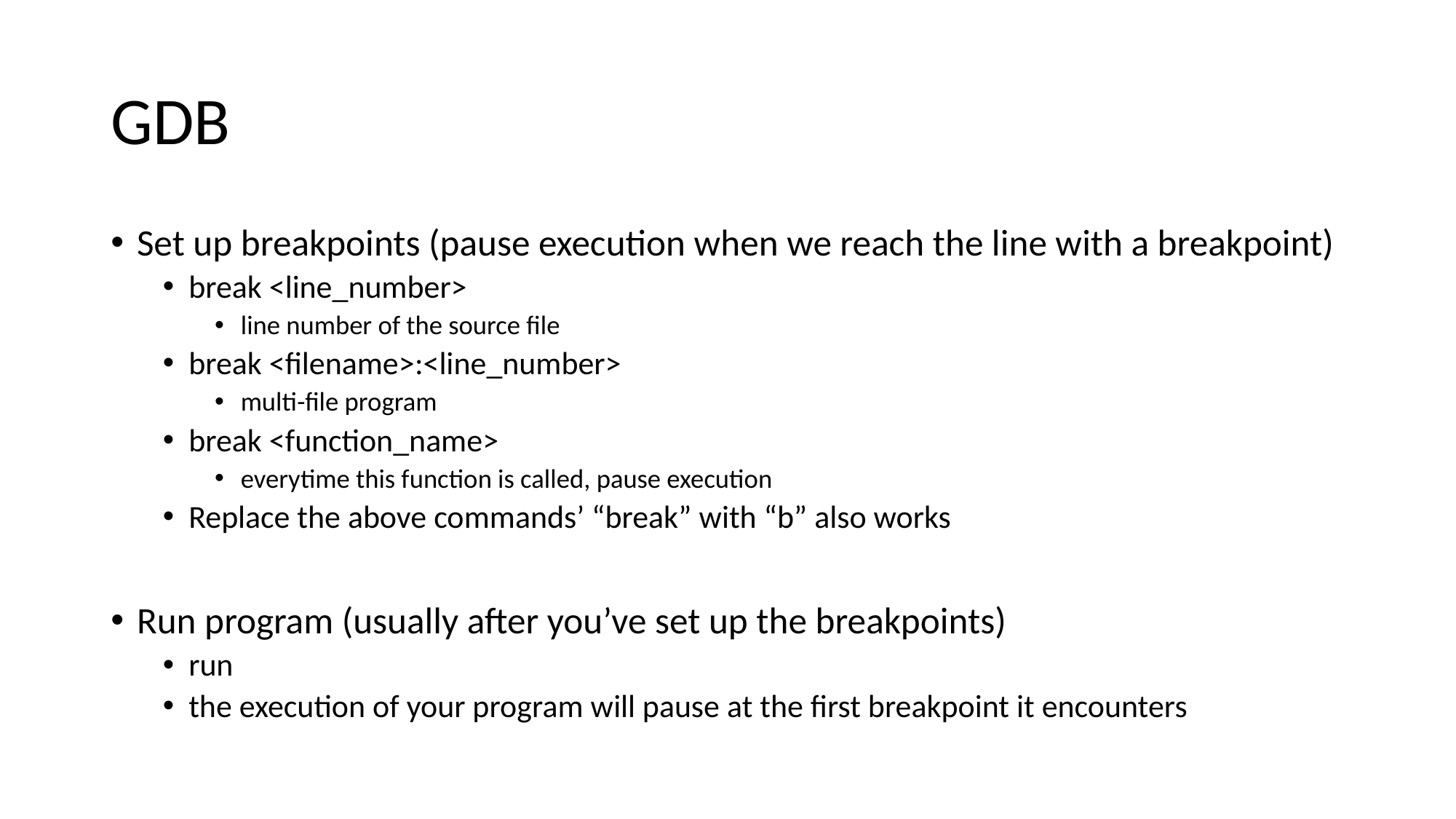

# GDB
Set up breakpoints (pause execution when we reach the line with a breakpoint)
break <line_number>
line number of the source file
break <filename>:<line_number>
multi-file program
break <function_name>
everytime this function is called, pause execution
Replace the above commands’ “break” with “b” also works

Run program (usually after you’ve set up the breakpoints)
run
the execution of your program will pause at the first breakpoint it encounters